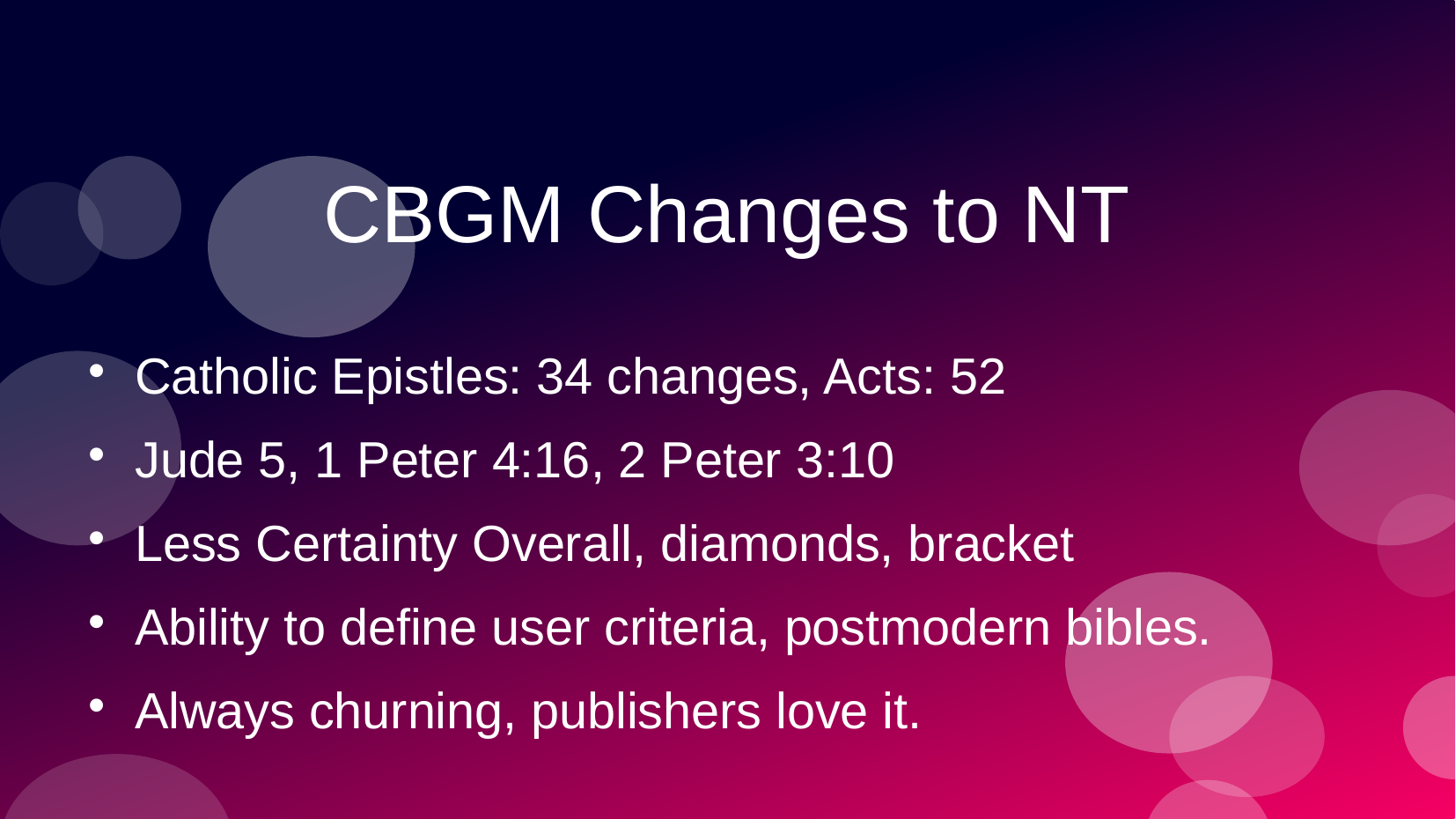

CBGM Changes to NT
Catholic Epistles: 34 changes, Acts: 52
Jude 5, 1 Peter 4:16, 2 Peter 3:10
Less Certainty Overall, diamonds, bracket
Ability to define user criteria, postmodern bibles.
Always churning, publishers love it.